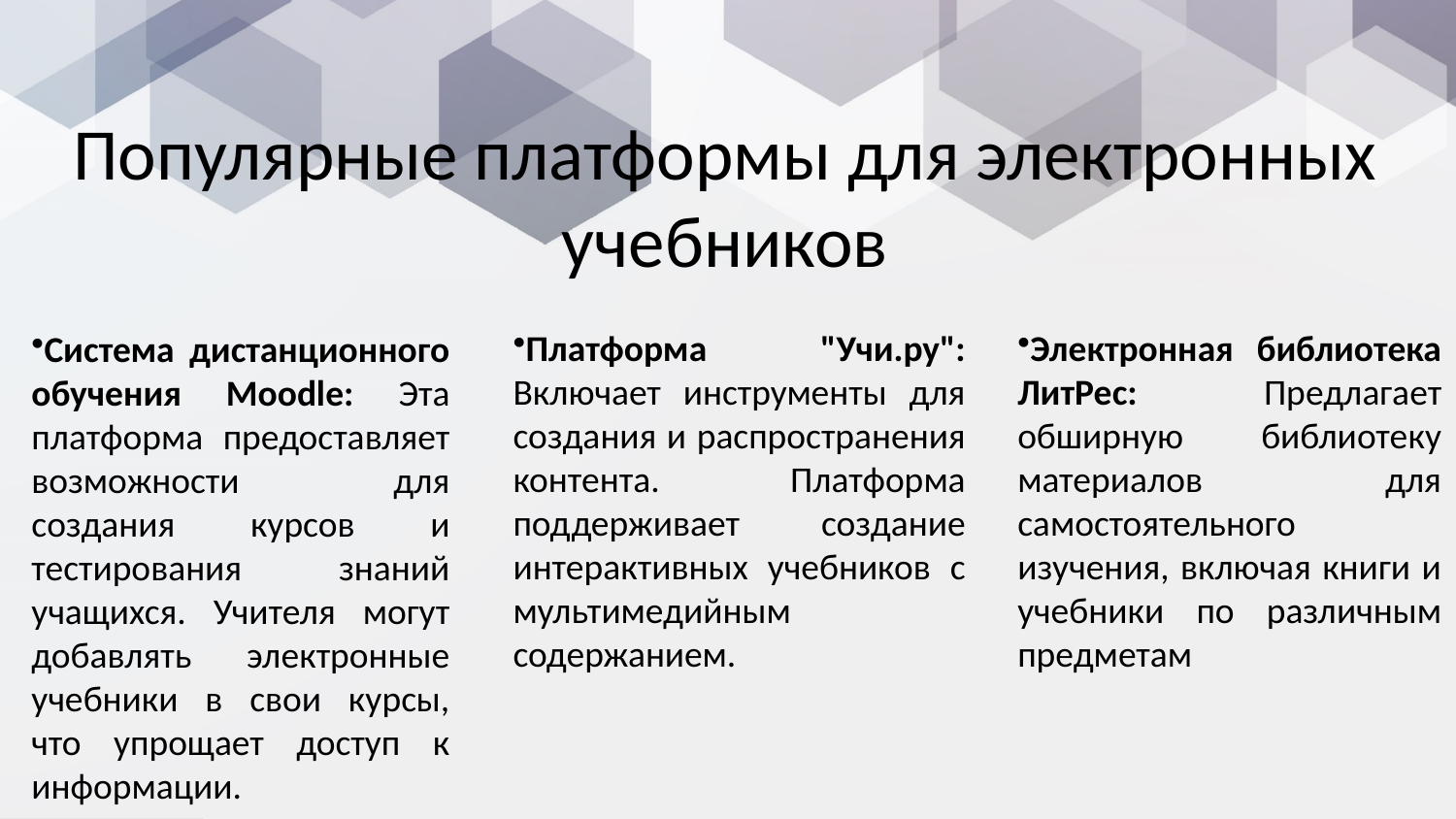

Популярные платформы для электронных учебников
Платформа "Учи.ру": Включает инструменты для создания и распространения контента. Платформа поддерживает создание интерактивных учебников с мультимедийным содержанием.
Электронная библиотека ЛитРес: Предлагает обширную библиотеку материалов для самостоятельного изучения, включая книги и учебники по различным предметам
Система дистанционного обучения Moodle: Эта платформа предоставляет возможности для создания курсов и тестирования знаний учащихся. Учителя могут добавлять электронные учебники в свои курсы, что упрощает доступ к информации.